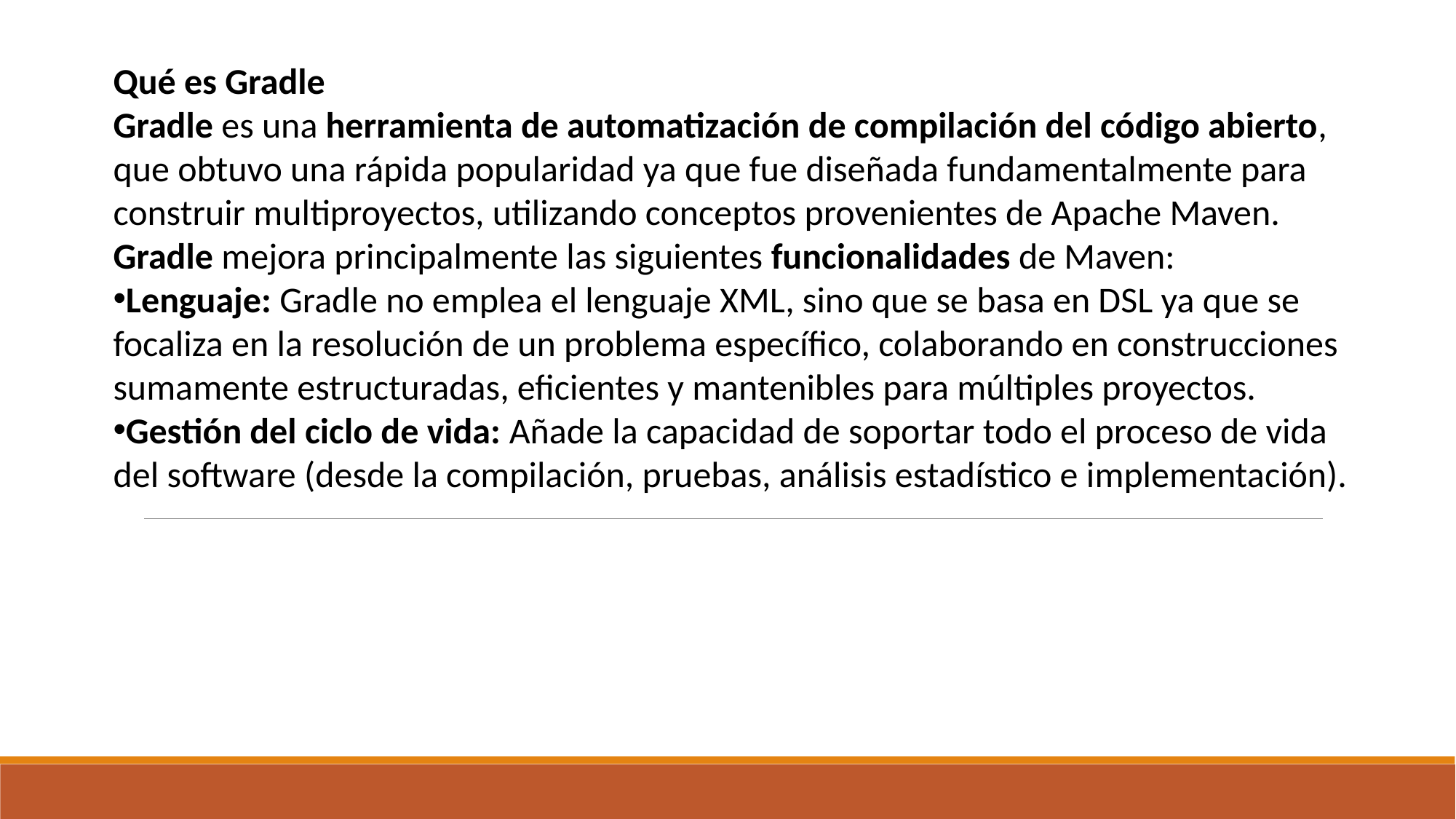

Qué es Gradle
Gradle es una herramienta de automatización de compilación del código abierto, que obtuvo una rápida popularidad ya que fue diseñada fundamentalmente para construir multiproyectos, utilizando conceptos provenientes de Apache Maven.
Gradle mejora principalmente las siguientes funcionalidades de Maven:
Lenguaje: Gradle no emplea el lenguaje XML, sino que se basa en DSL ya que se focaliza en la resolución de un problema específico, colaborando en construcciones sumamente estructuradas, eficientes y mantenibles para múltiples proyectos.
Gestión del ciclo de vida: Añade la capacidad de soportar todo el proceso de vida del software (desde la compilación, pruebas, análisis estadístico e implementación).